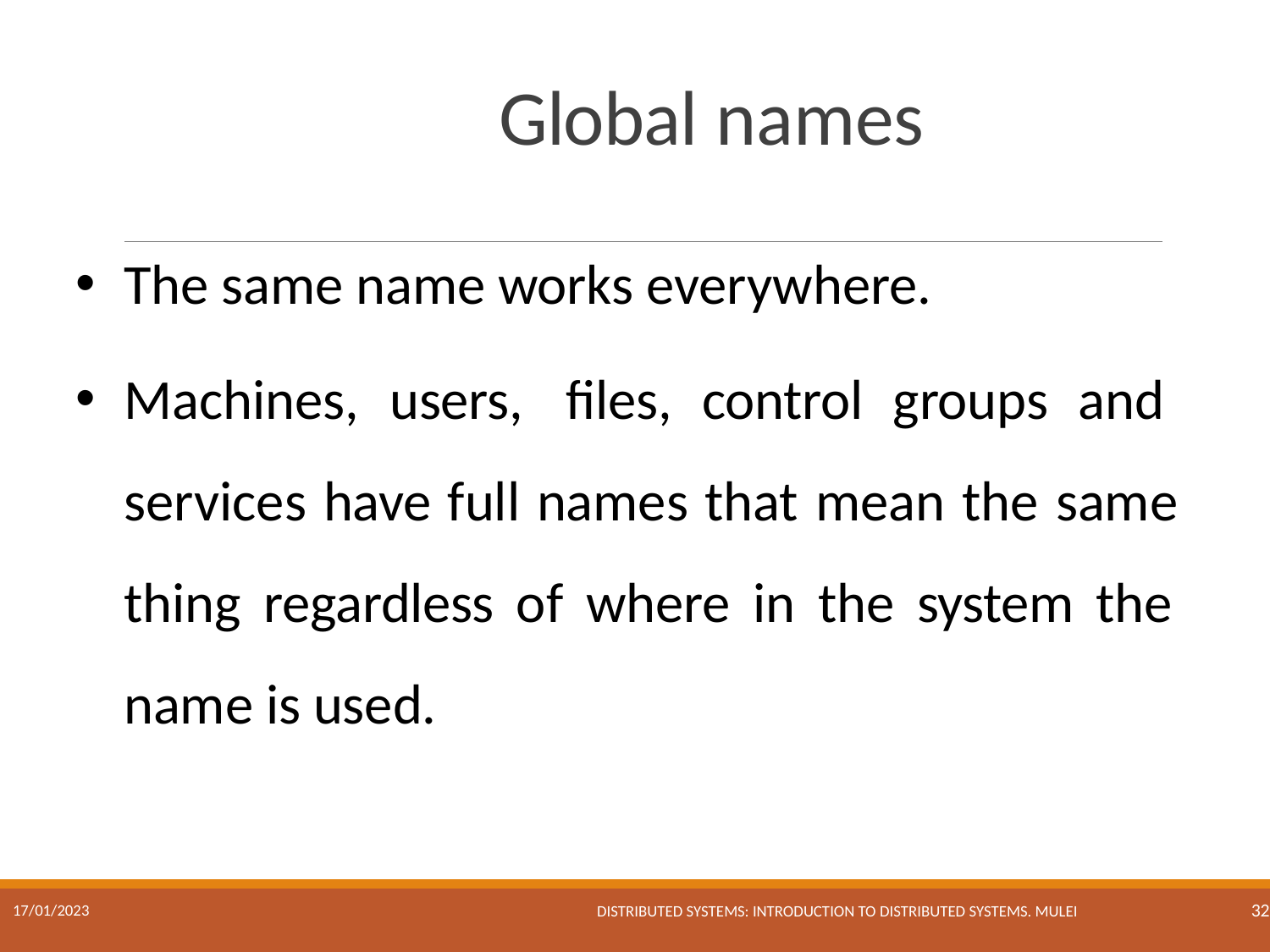

# Global names
The same name works everywhere.
Machines, users, files, control groups and  services have full names that mean the same  thing regardless of where in the system the  name is used.
Distributed Systems: Introduction to Distributed Systems. Mulei
17/01/2023
32